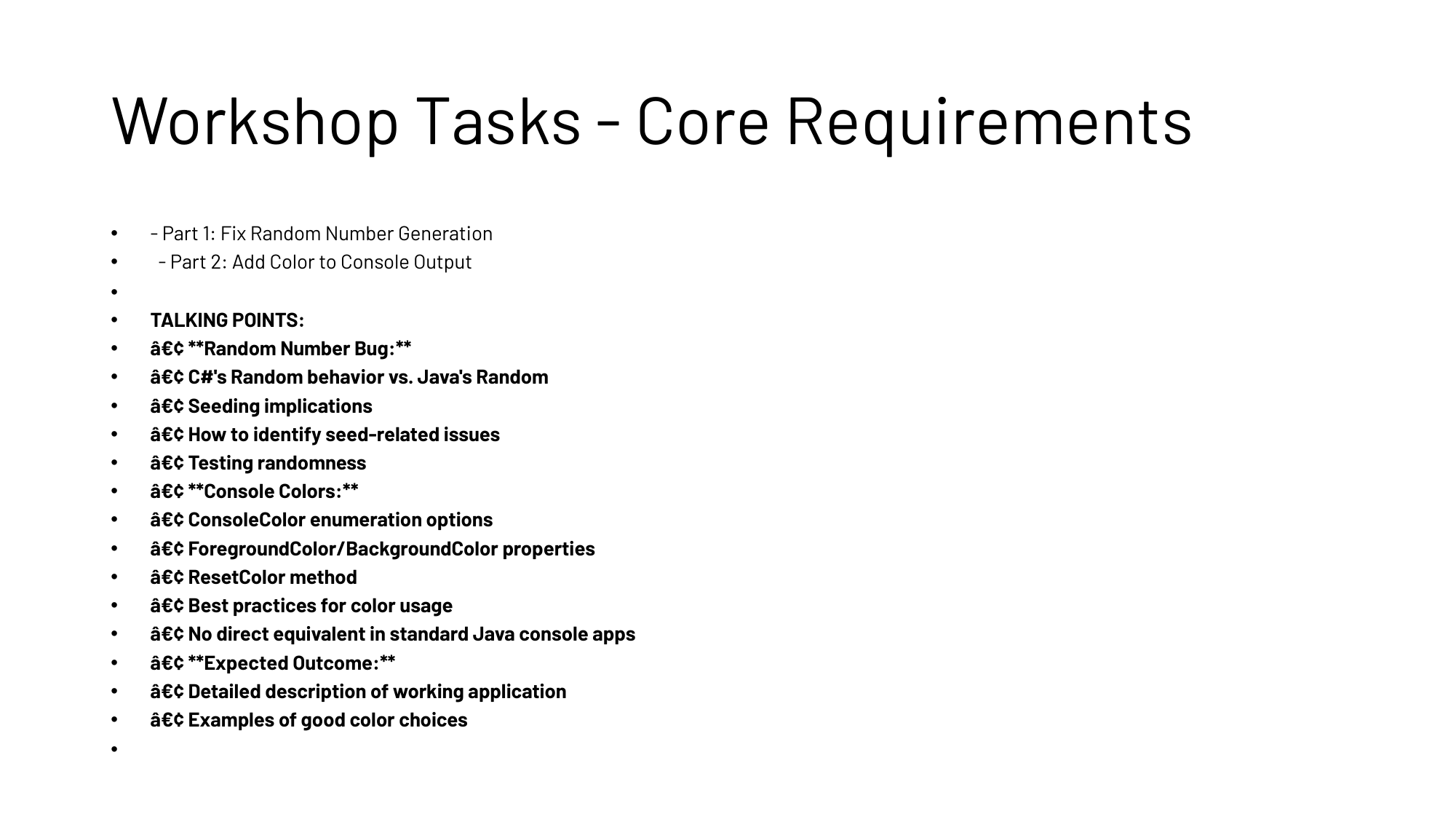

# Workshop Tasks - Core Requirements
- Part 1: Fix Random Number Generation
  - Part 2: Add Color to Console Output

TALKING POINTS:
â€¢ **Random Number Bug:**
â€¢ C#'s Random behavior vs. Java's Random
â€¢ Seeding implications
â€¢ How to identify seed-related issues
â€¢ Testing randomness
â€¢ **Console Colors:**
â€¢ ConsoleColor enumeration options
â€¢ ForegroundColor/BackgroundColor properties
â€¢ ResetColor method
â€¢ Best practices for color usage
â€¢ No direct equivalent in standard Java console apps
â€¢ **Expected Outcome:**
â€¢ Detailed description of working application
â€¢ Examples of good color choices